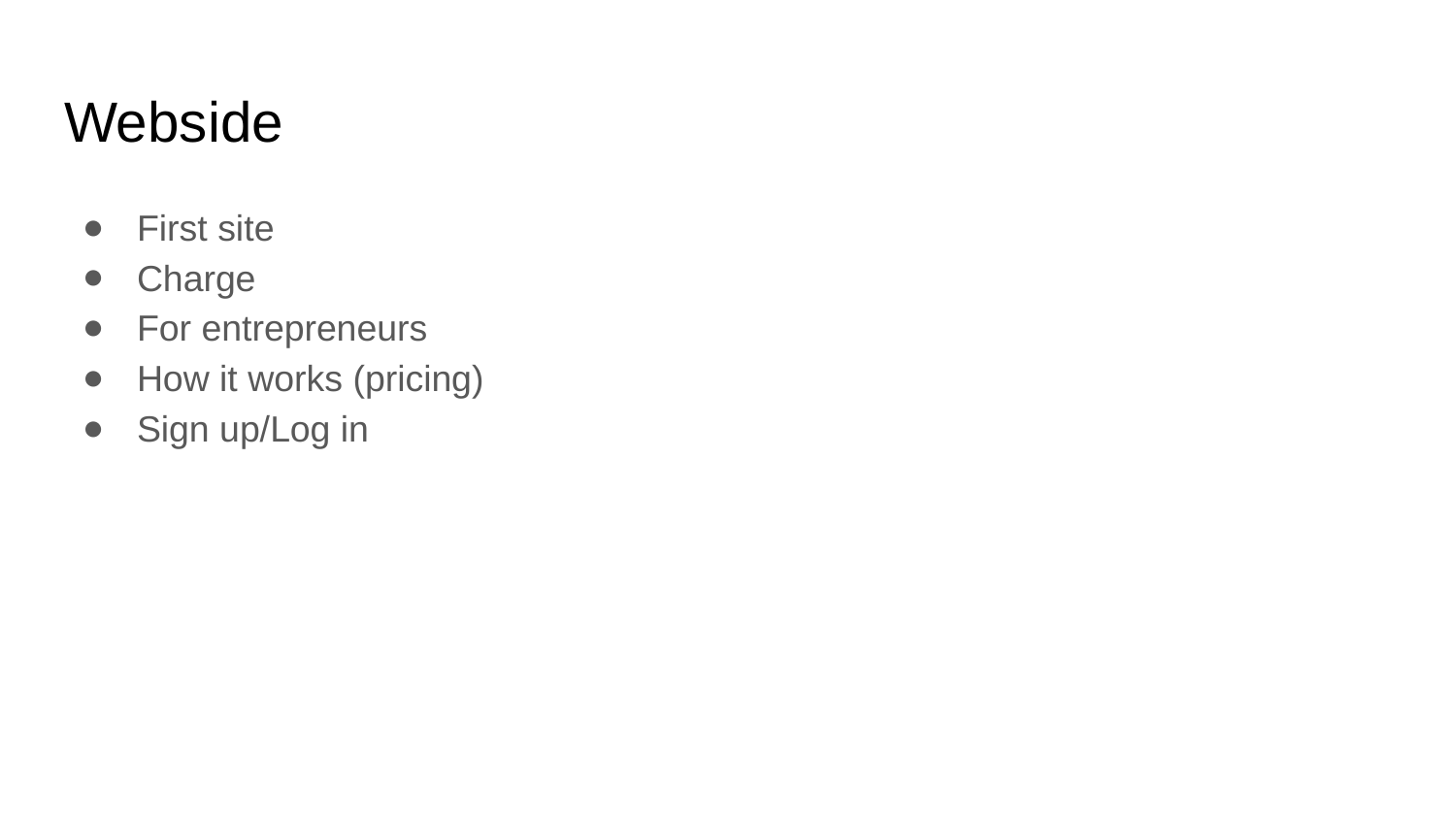

# Webside
First site
Charge
For entrepreneurs
How it works (pricing)
Sign up/Log in